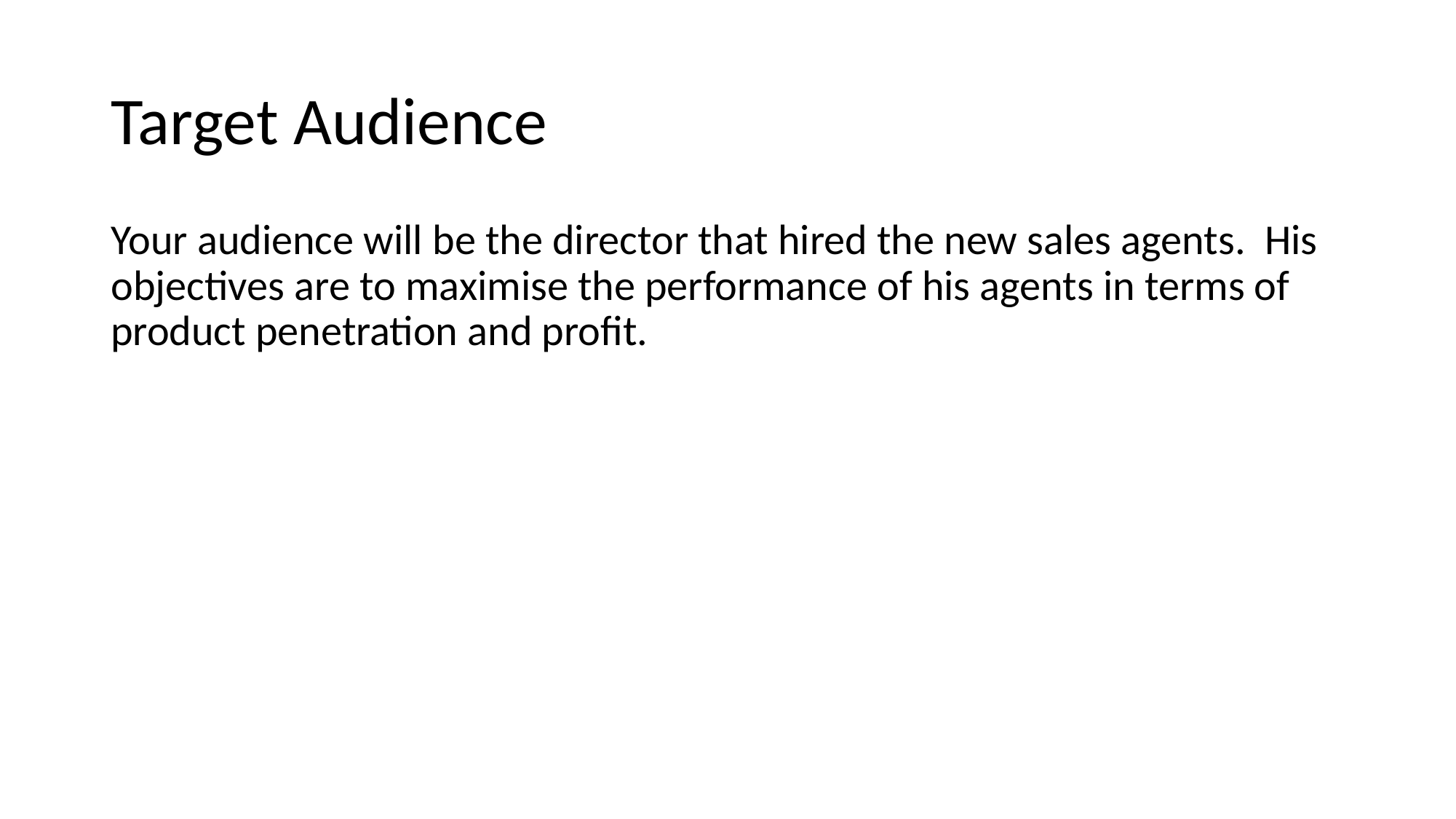

# Target Audience
Your audience will be the director that hired the new sales agents.  His objectives are to maximise the performance of his agents in terms of product penetration and profit.